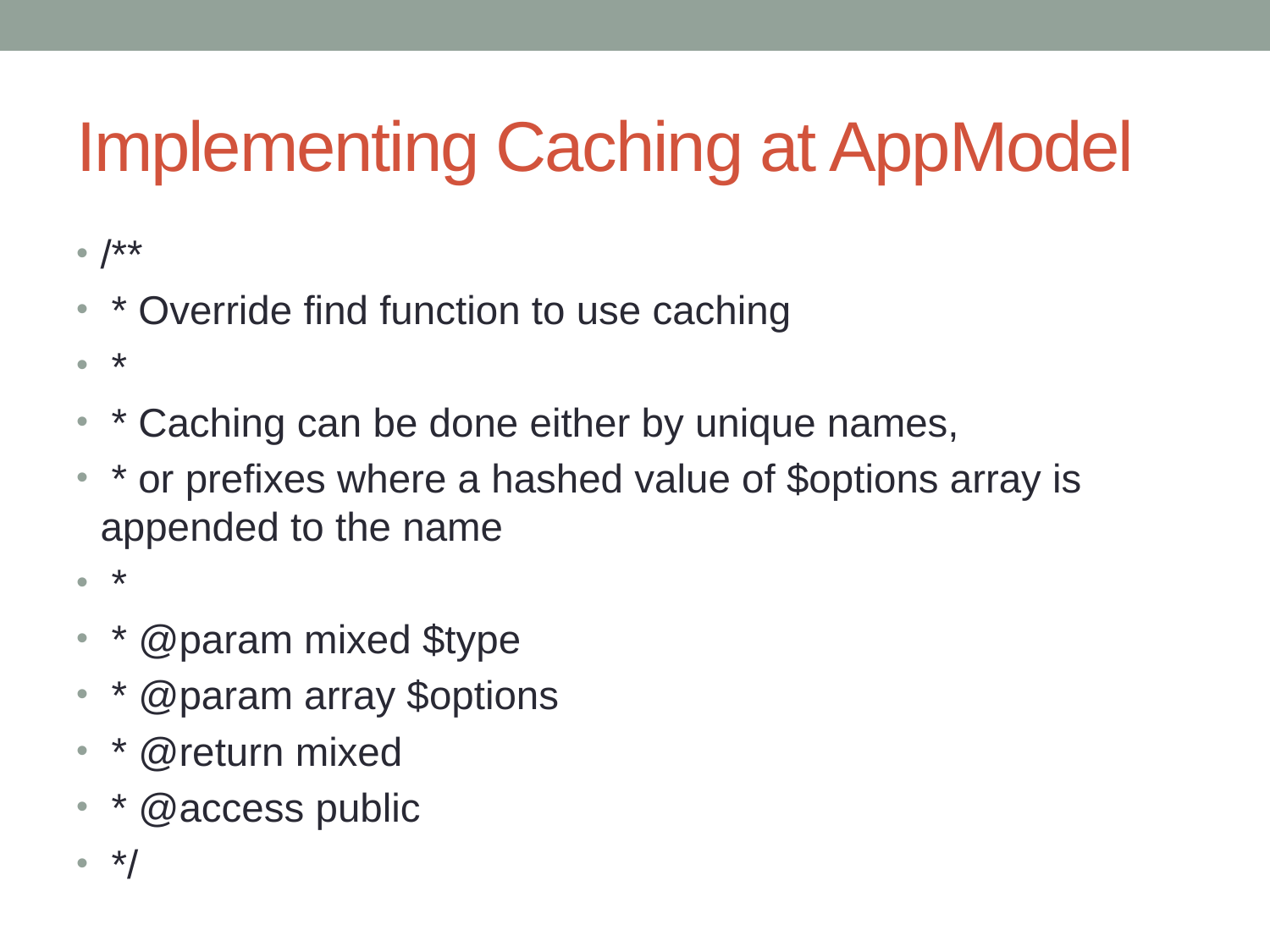

# Implementing Caching at AppModel
/**
 * Override find function to use caching
 *
 * Caching can be done either by unique names,
 * or prefixes where a hashed value of $options array is appended to the name
 *
 * @param mixed $type
 * @param array $options
 * @return mixed
 * @access public
 */